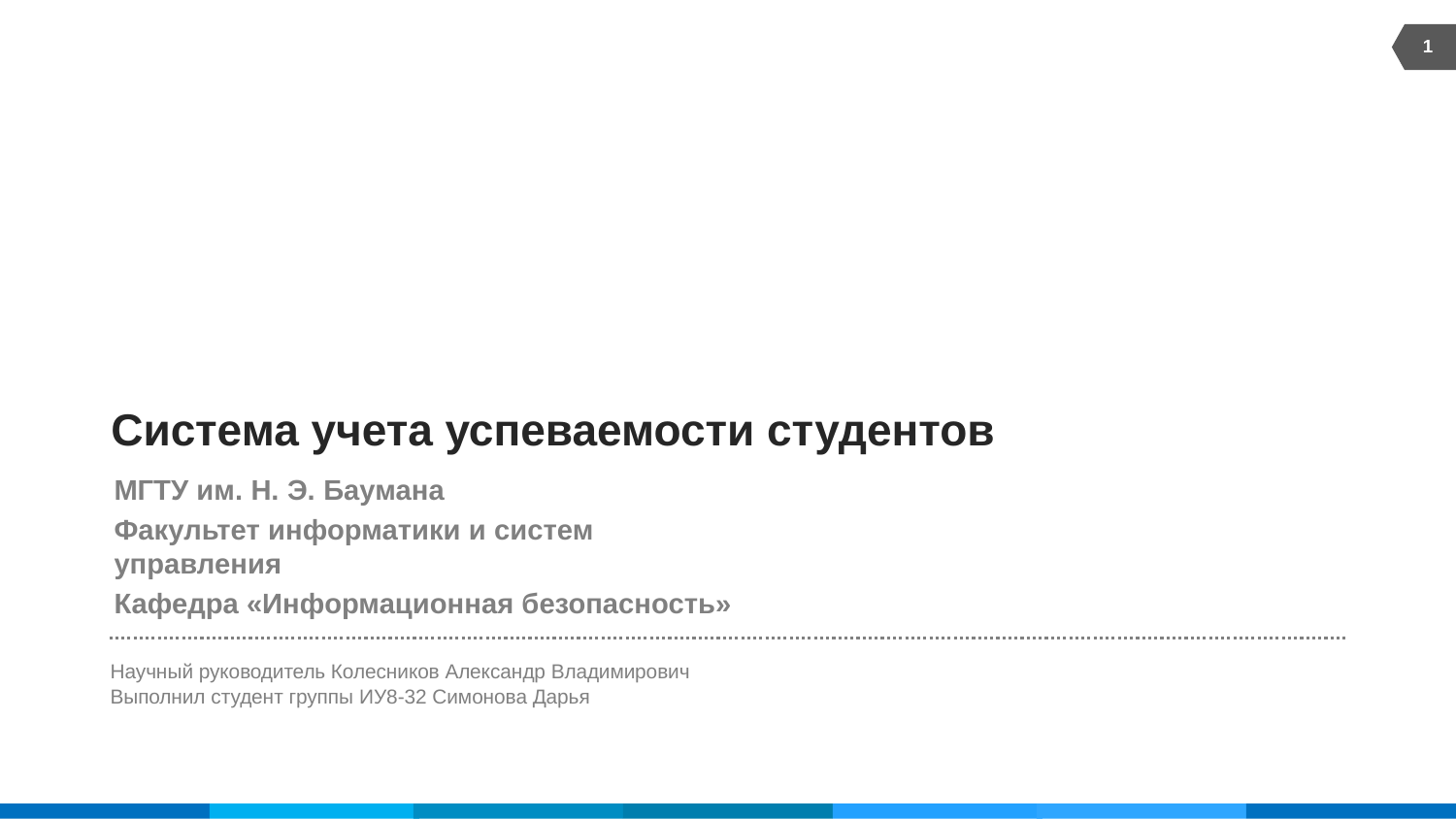

1
# Система учета успеваемости студентов
МГТУ им. Н. Э. Баумана
Факультет информатики и систем управления
Кафедра «Информационная безопасность»
Научный руководитель Колесников Александр Владимирович
Выполнил студент группы ИУ8-32 Симонова Дарья